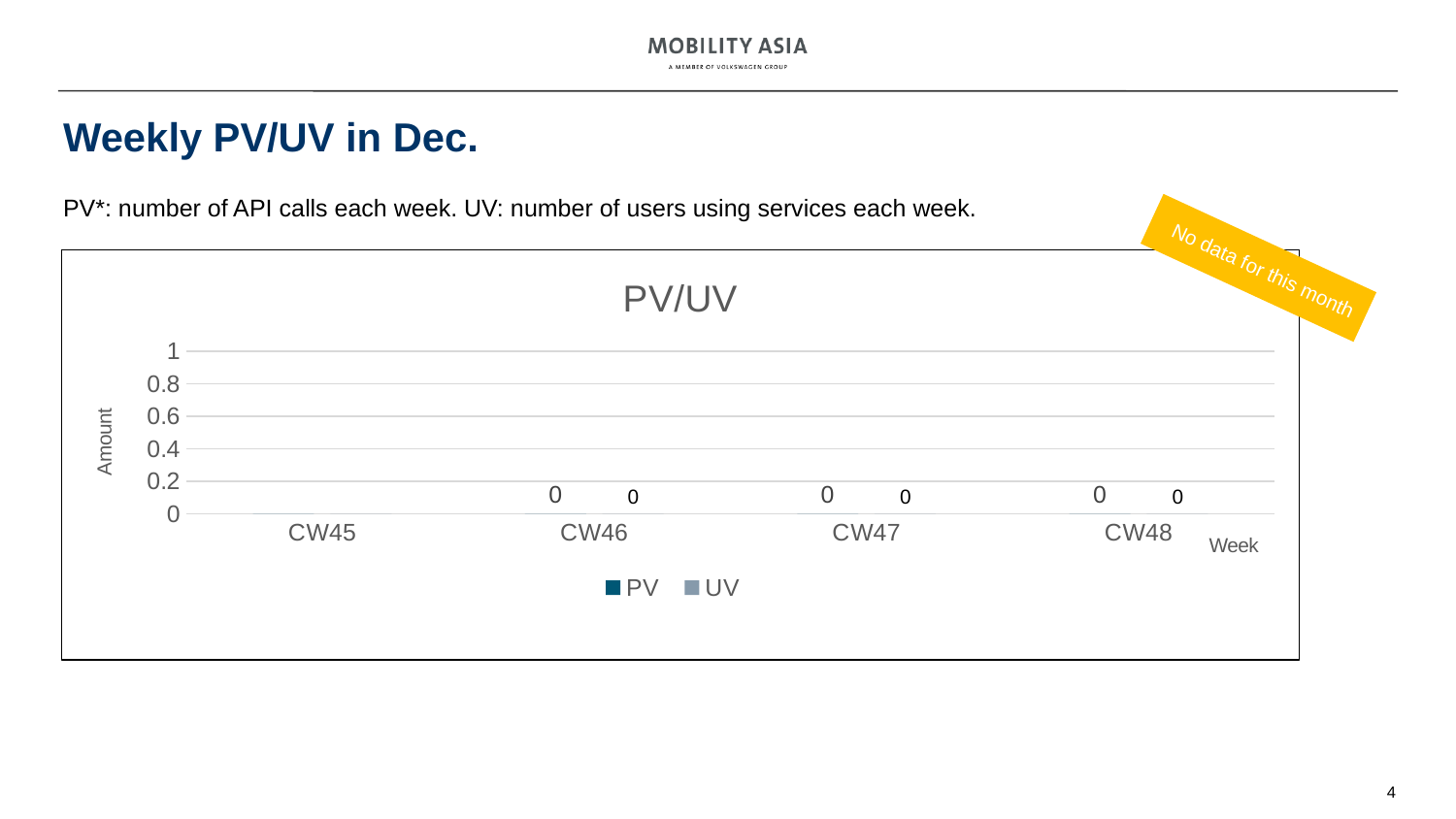

# Weekly PV/UV in Dec.
PV*: number of API calls each week. UV: number of users using services each week.
  No data for this month

### Chart: PV/UV

| Category | PV | UV |
|---|---|---|
| CW45 | 0.0 | 0.0 |
| CW46 | 0.0 | 0.0 |
| CW47 | 0.0 | 0.0 |
| CW48 | 0.0 | 0.0 |
4